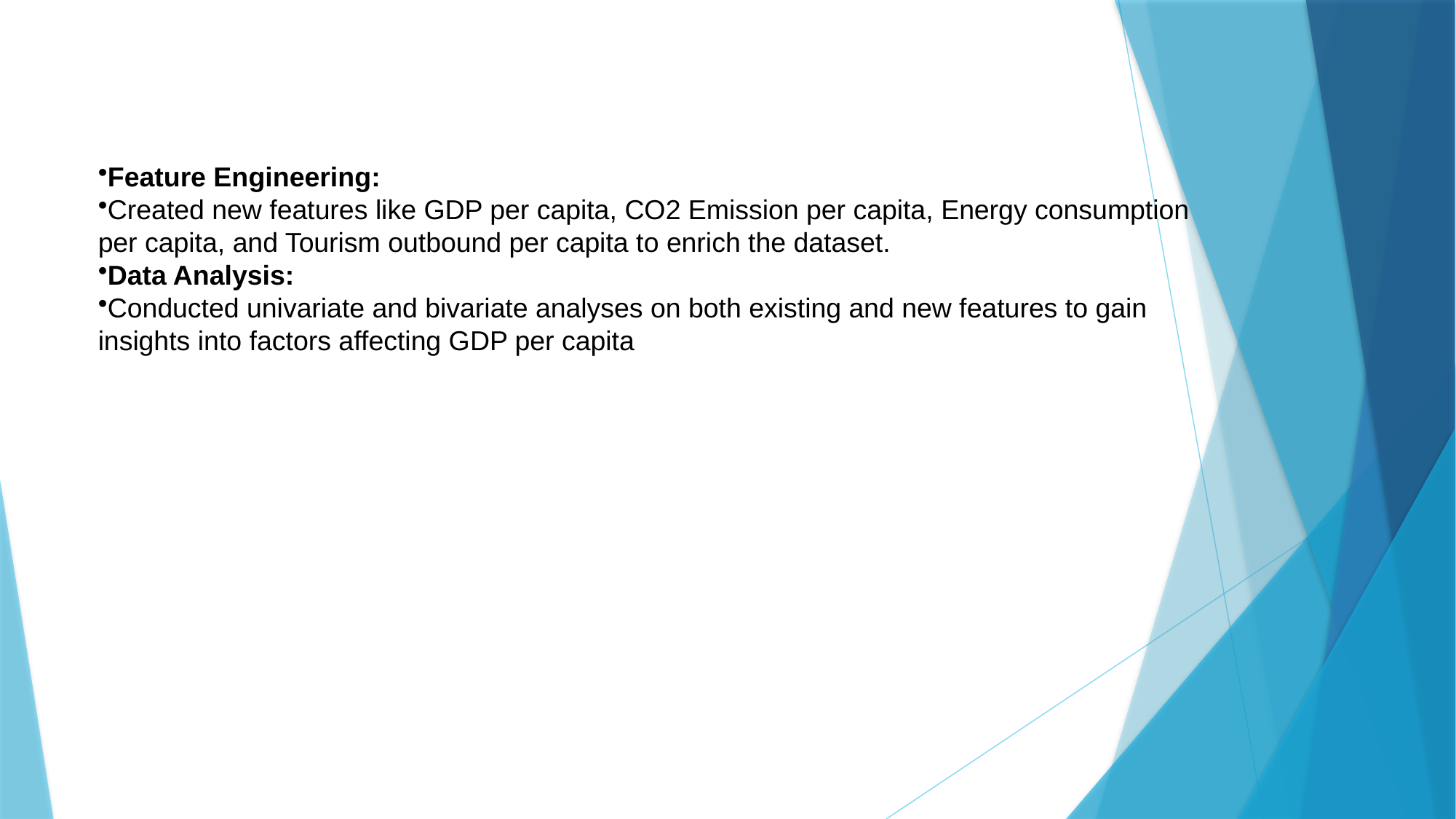

Feature Engineering:
Created new features like GDP per capita, CO2 Emission per capita, Energy consumption per capita, and Tourism outbound per capita to enrich the dataset.
Data Analysis:
Conducted univariate and bivariate analyses on both existing and new features to gain insights into factors affecting GDP per capita